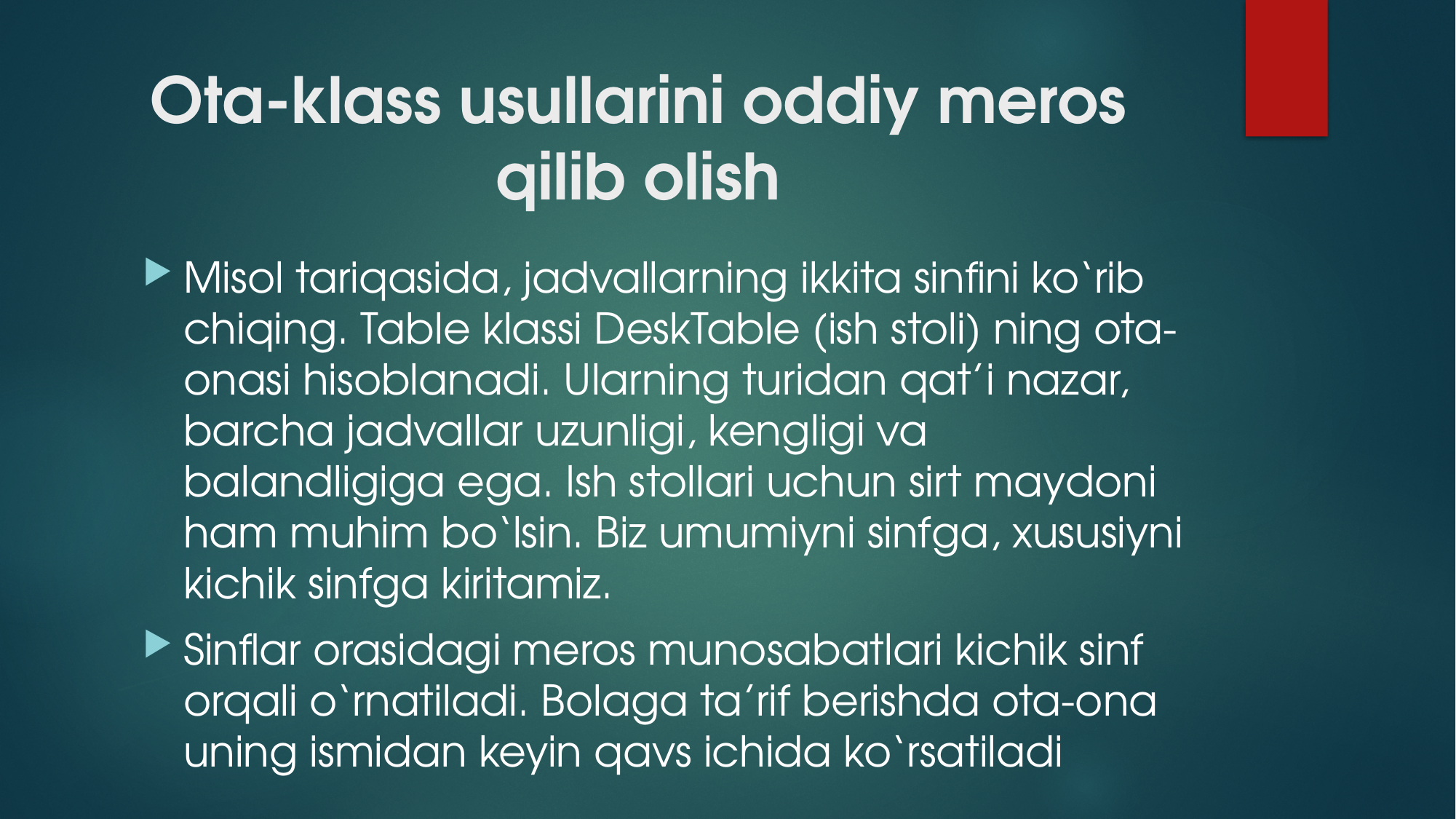

# Ota-klass usullarini oddiy meros qilib olish
Misol tariqasida, jadvallarning ikkita sinfini ko‘rib chiqing. Table klassi DeskTable (ish stoli) ning ota-onasi hisoblanadi. Ularning turidan qat’i nazar, barcha jadvallar uzunligi, kengligi va balandligiga ega. Ish stollari uchun sirt maydoni ham muhim bo‘lsin. Biz umumiyni sinfga, xususiyni kichik sinfga kiritamiz.
Sinflar orasidagi meros munosabatlari kichik sinf orqali o‘rnatiladi. Bolaga ta’rif berishda ota-ona uning ismidan keyin qavs ichida ko‘rsatiladi